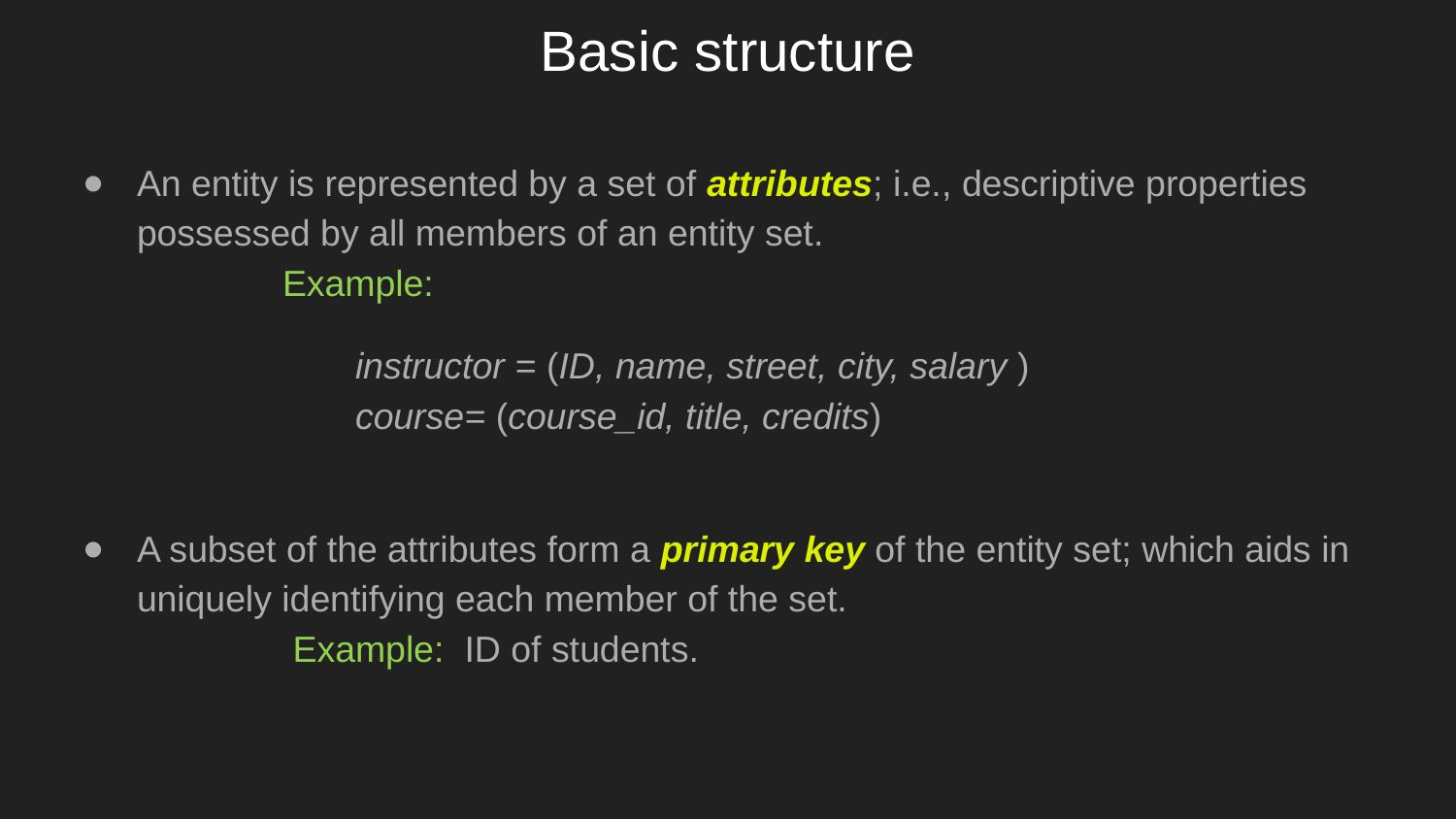

# Basic structure

An entity is represented by a set of attributes; i.e., descriptive properties possessed by all members of an entity set.
		Example:
     	instructor = (ID, name, street, city, salary )
	course= (course_id, title, credits)

A subset of the attributes form a primary key of the entity set; which aids in uniquely identifying each member of the set.
		 Example:  ID of students.